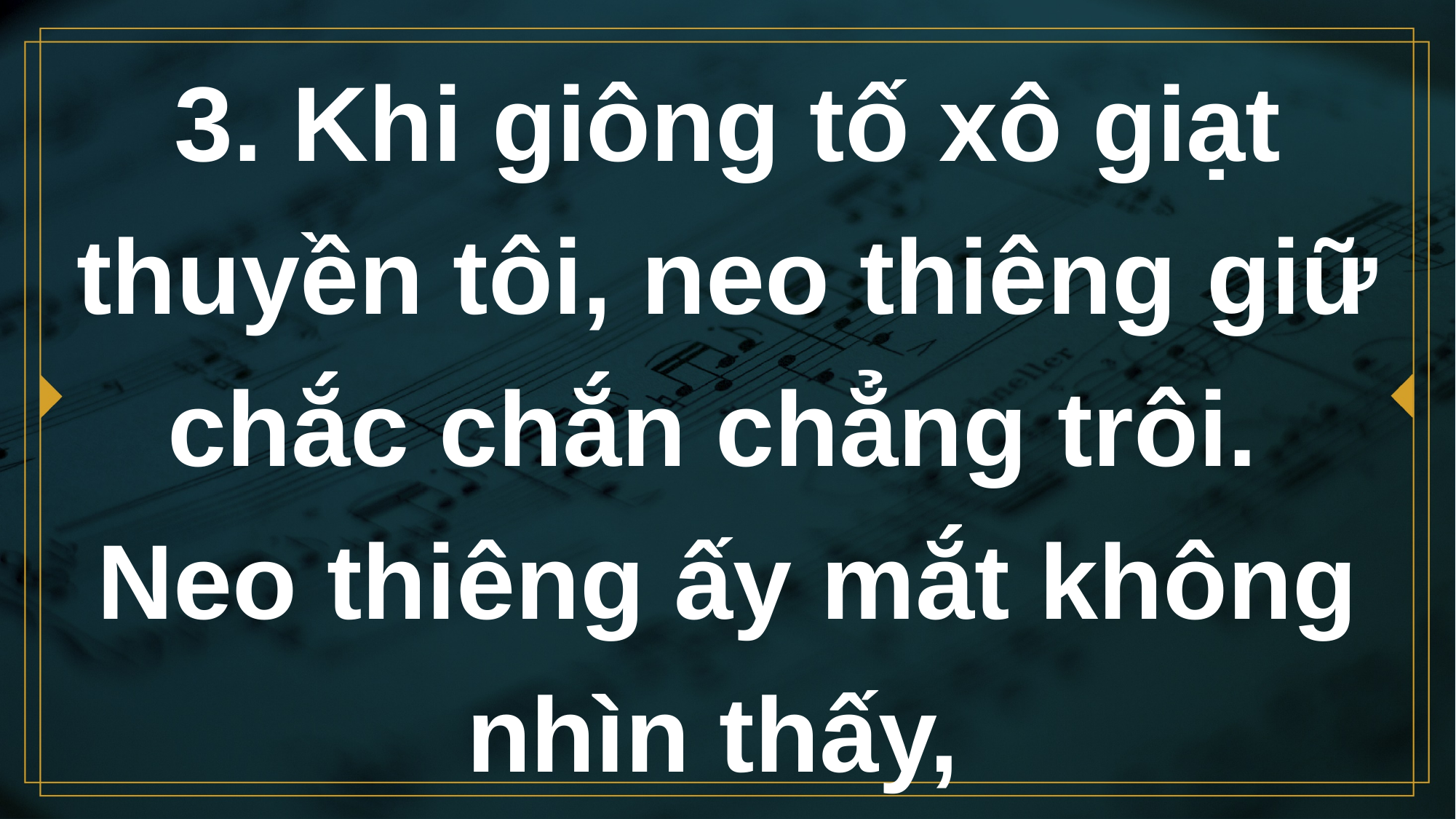

# 3. Khi giông tố xô giạt thuyền tôi, neo thiêng giữ chắc chắn chẳng trôi. Neo thiêng ấy mắt không nhìn thấy,